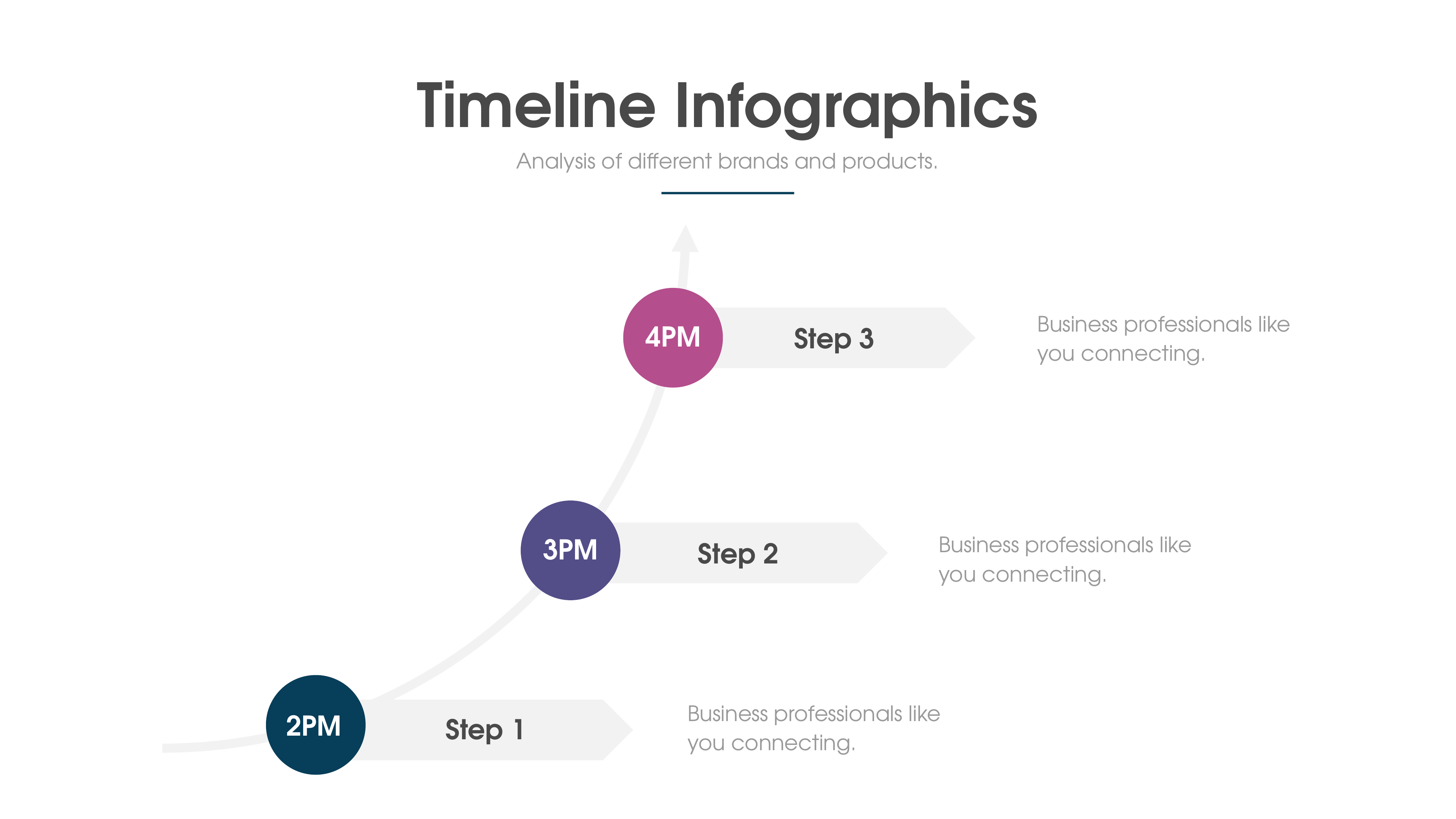

Timeline Infographics
Analysis of different brands and products.

Business professionals like you connecting.

4PM
Step 3

Business professionals like you connecting.
3PM
Step 2

Business professionals like you connecting.

2PM
Step 1